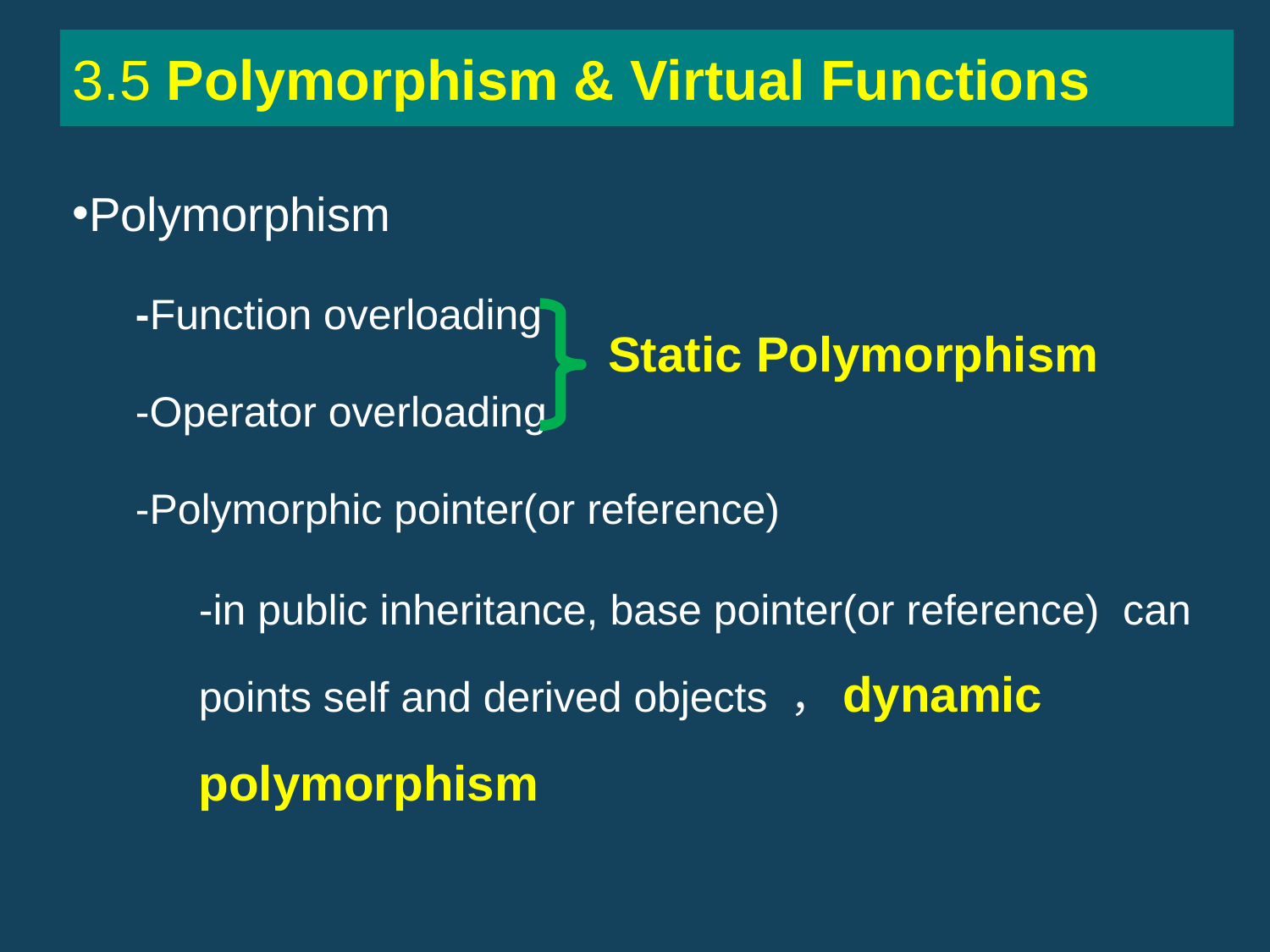

# 3.5 Polymorphism & Virtual Functions
Polymorphism
-Function overloading
-Operator overloading
-Polymorphic pointer(or reference)
-in public inheritance, base pointer(or reference)  can points self and derived objects ，dynamic polymorphism

Static Polymorphism